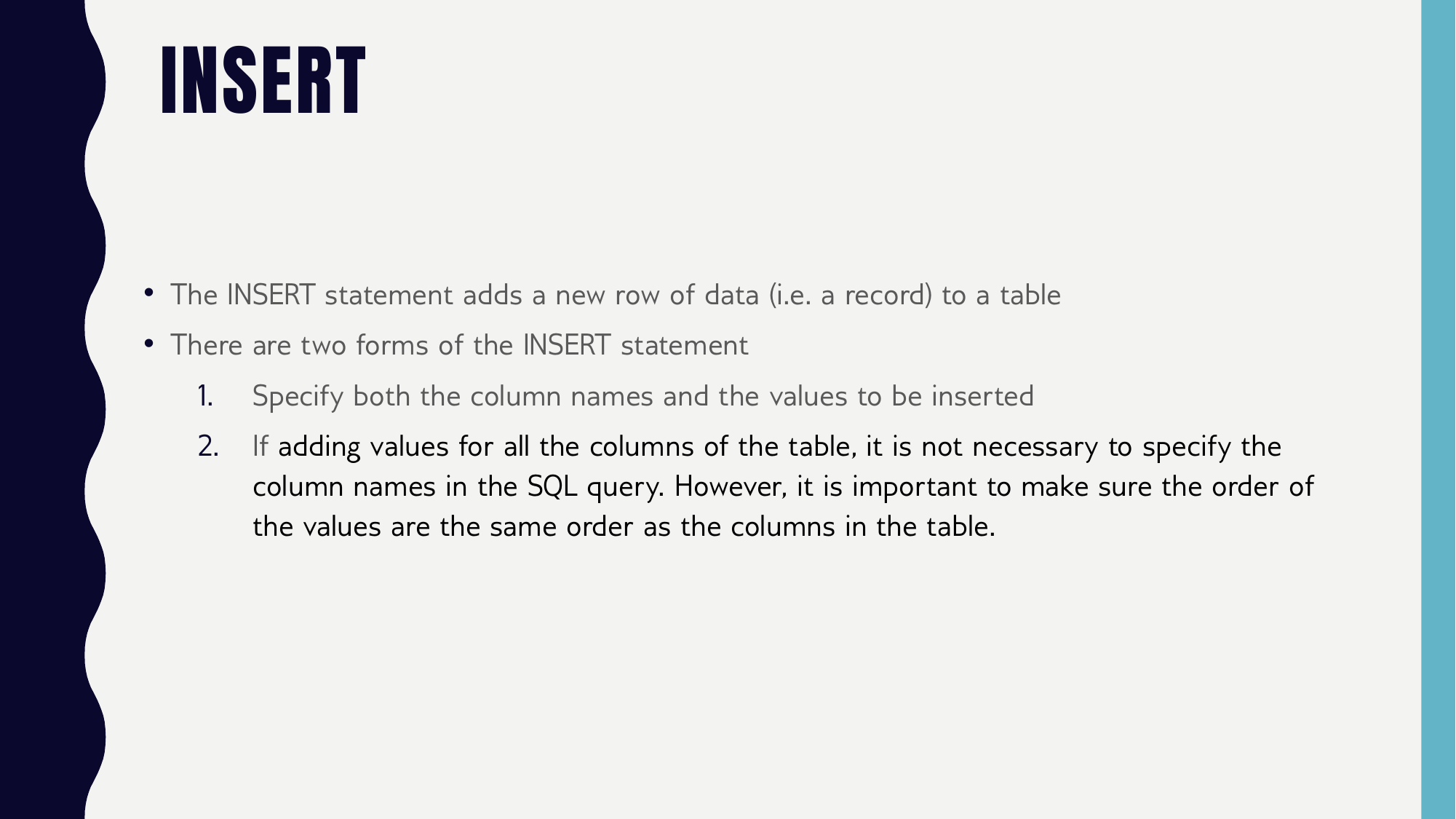

# InserT
The INSERT statement adds a new row of data (i.e. a record) to a table
There are two forms of the INSERT statement
Specify both the column names and the values to be inserted
If adding values for all the columns of the table, it is not necessary to specify the column names in the SQL query. However, it is important to make sure the order of the values are the same order as the columns in the table.